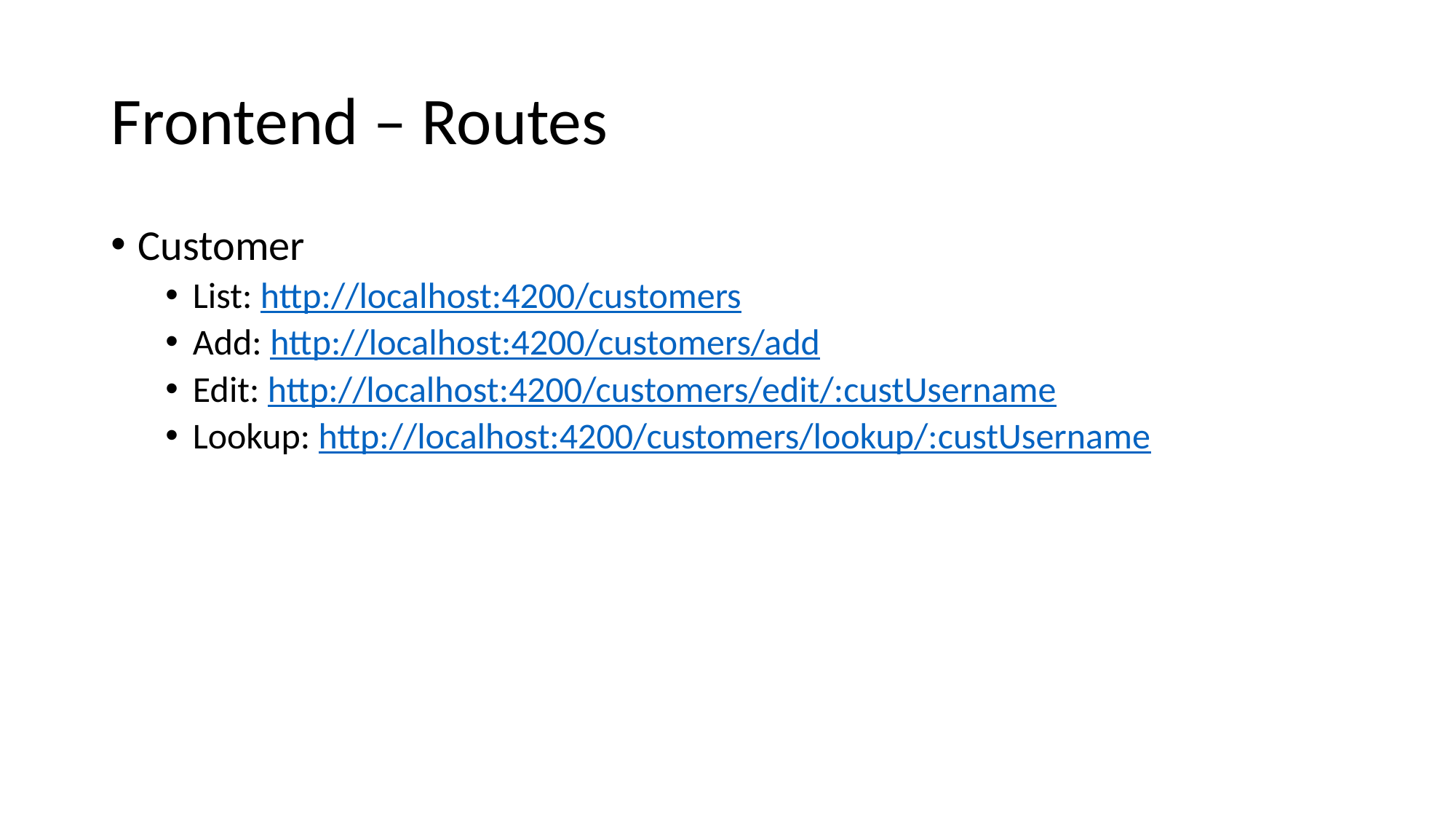

# Frontend – Routes
Customer
List: http://localhost:4200/customers
Add: http://localhost:4200/customers/add
Edit: http://localhost:4200/customers/edit/:custUsername
Lookup: http://localhost:4200/customers/lookup/:custUsername